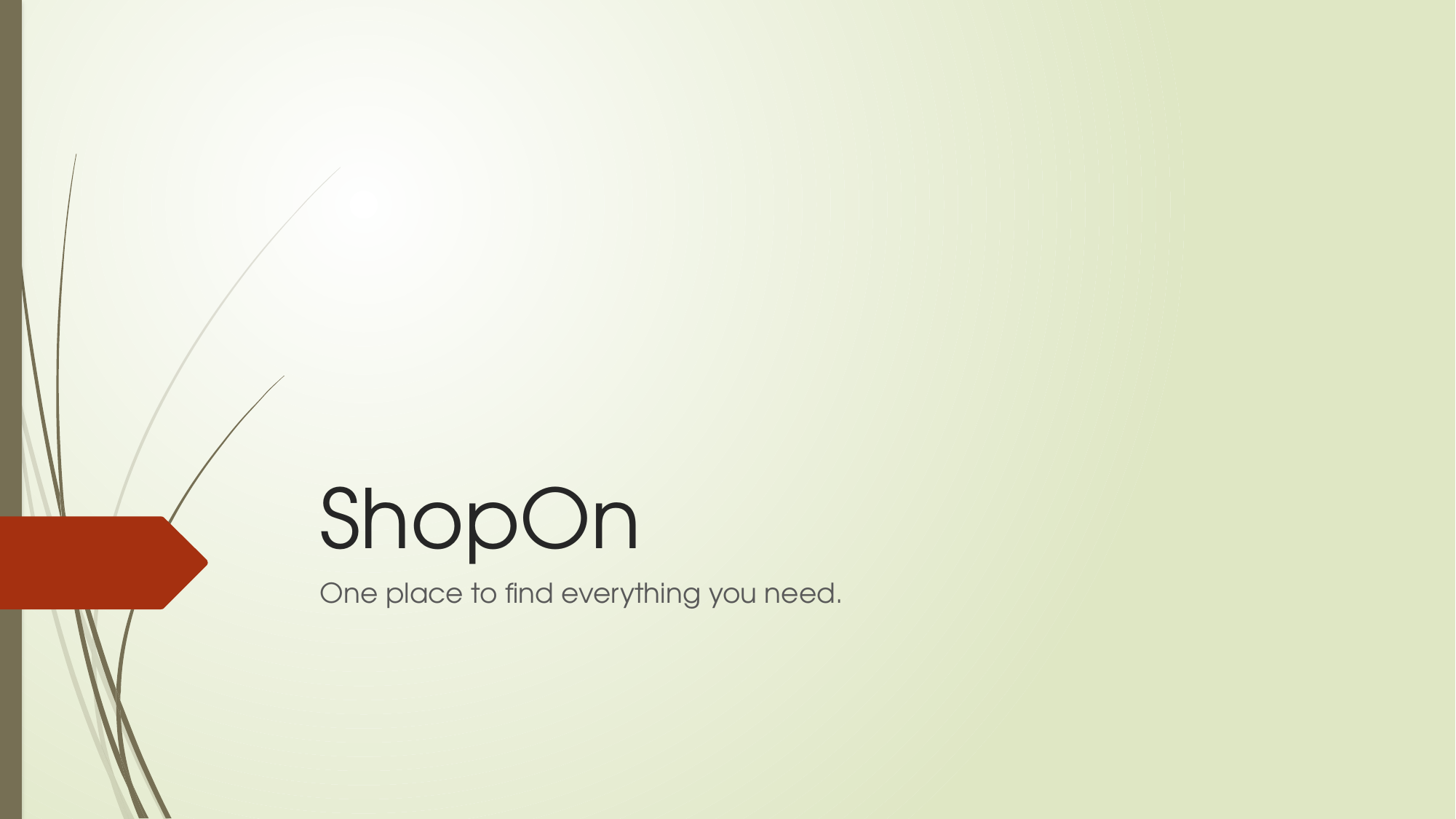

# ShopOn
One place to find everything you need.